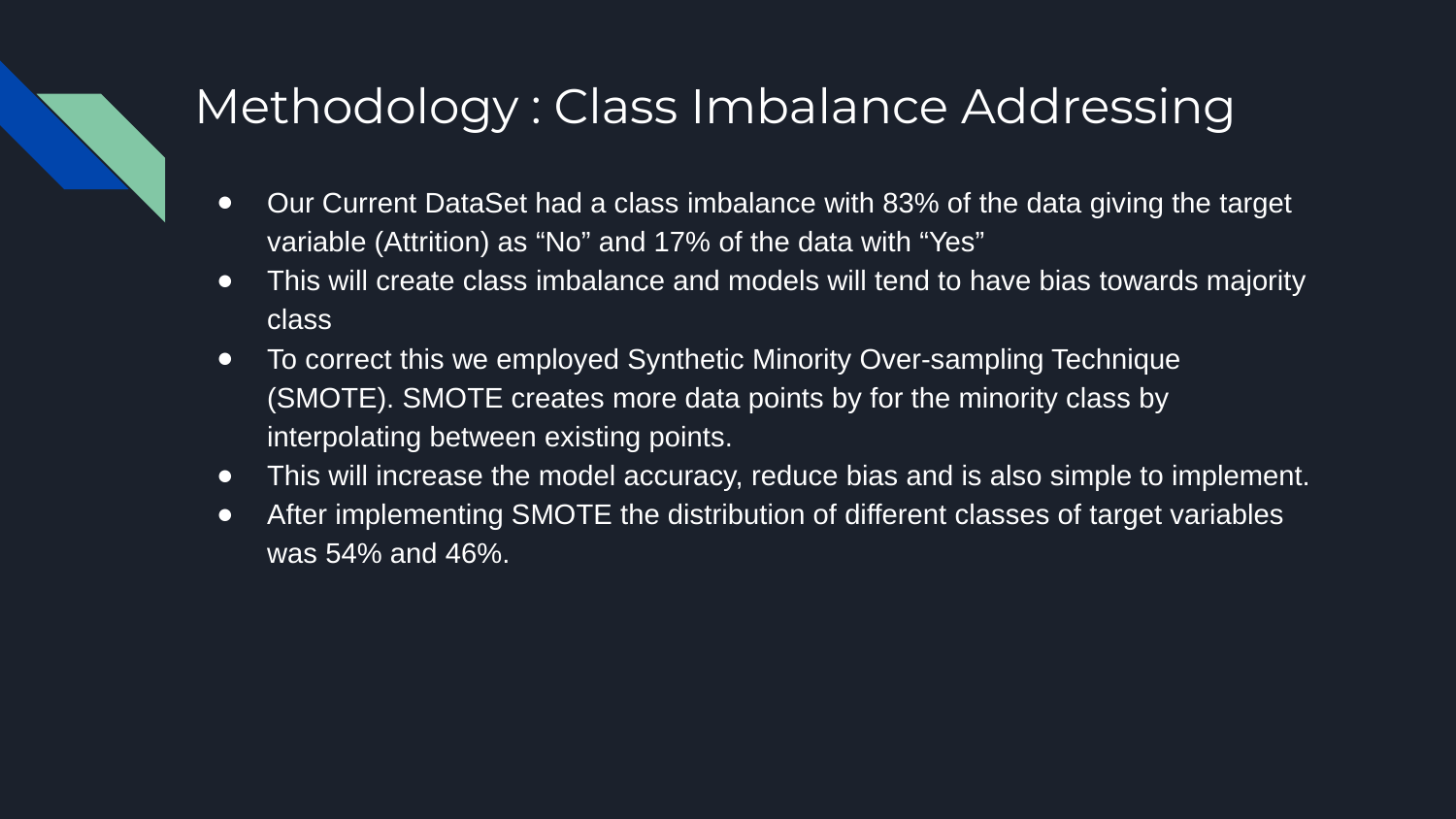

# Methodology : Class Imbalance Addressing
Our Current DataSet had a class imbalance with 83% of the data giving the target variable (Attrition) as “No” and 17% of the data with “Yes”
This will create class imbalance and models will tend to have bias towards majority class
To correct this we employed Synthetic Minority Over-sampling Technique (SMOTE). SMOTE creates more data points by for the minority class by interpolating between existing points.
This will increase the model accuracy, reduce bias and is also simple to implement.
After implementing SMOTE the distribution of different classes of target variables was 54% and 46%.